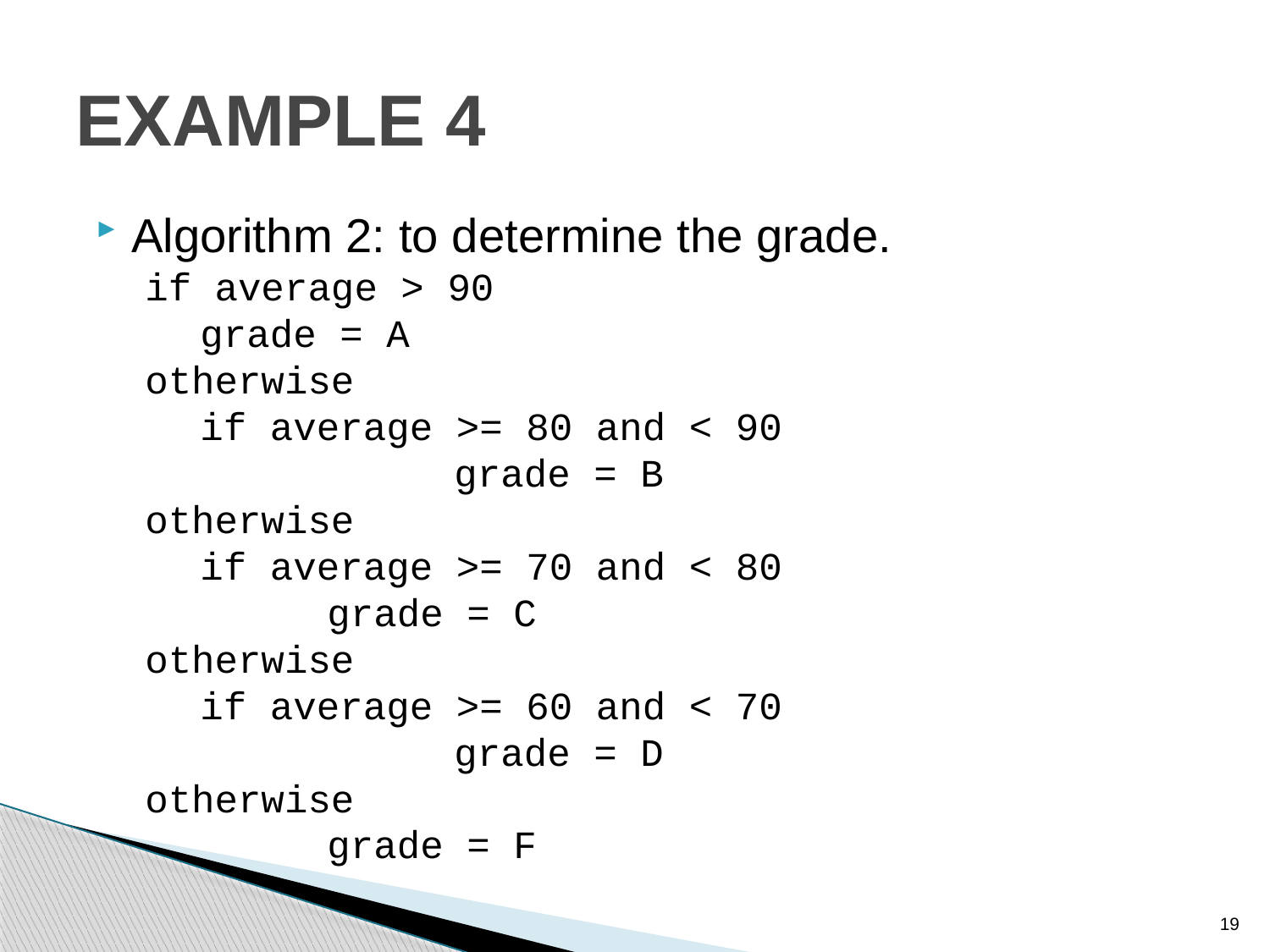

# Example 4
Algorithm 2: to determine the grade.
if average > 90
	grade = A
otherwise
	if average >= 80 and < 90
  			grade = B
otherwise
	if average >= 70 and < 80
   	grade = C
otherwise
 	if average >= 60 and < 70
  			grade = D
otherwise
    	grade = F
19